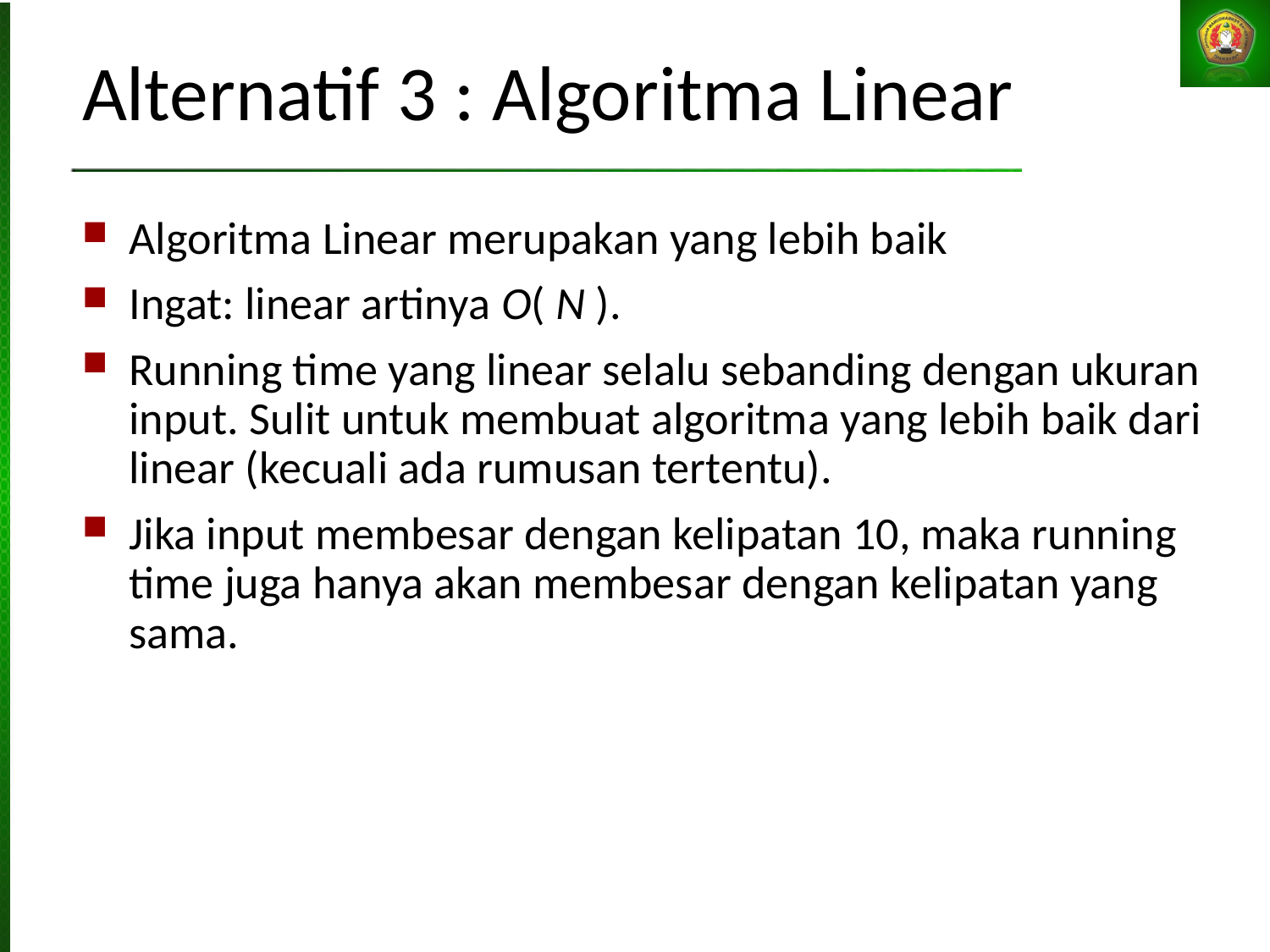

# Alternatif 3 : Algoritma Linear
Algoritma Linear merupakan yang lebih baik
Ingat: linear artinya O( N ).
Running time yang linear selalu sebanding dengan ukuran input. Sulit untuk membuat algoritma yang lebih baik dari linear (kecuali ada rumusan tertentu).
Jika input membesar dengan kelipatan 10, maka running time juga hanya akan membesar dengan kelipatan yang sama.